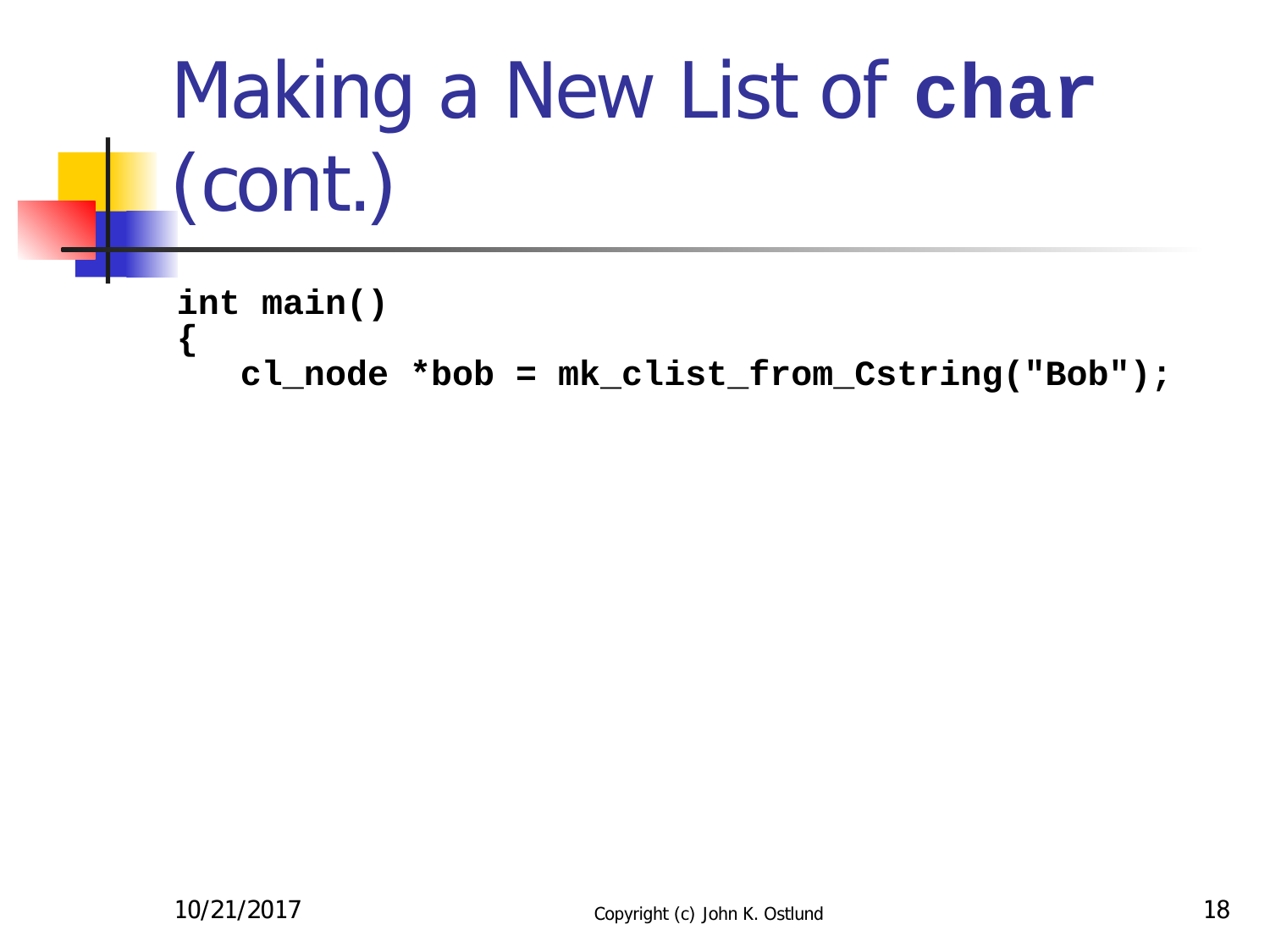

# Making a New List of char (cont.)
int main()
{
   cl_node *bob = mk_clist_from_Cstring("Bob");
10/21/2017
Copyright (c) John K. Ostlund
18